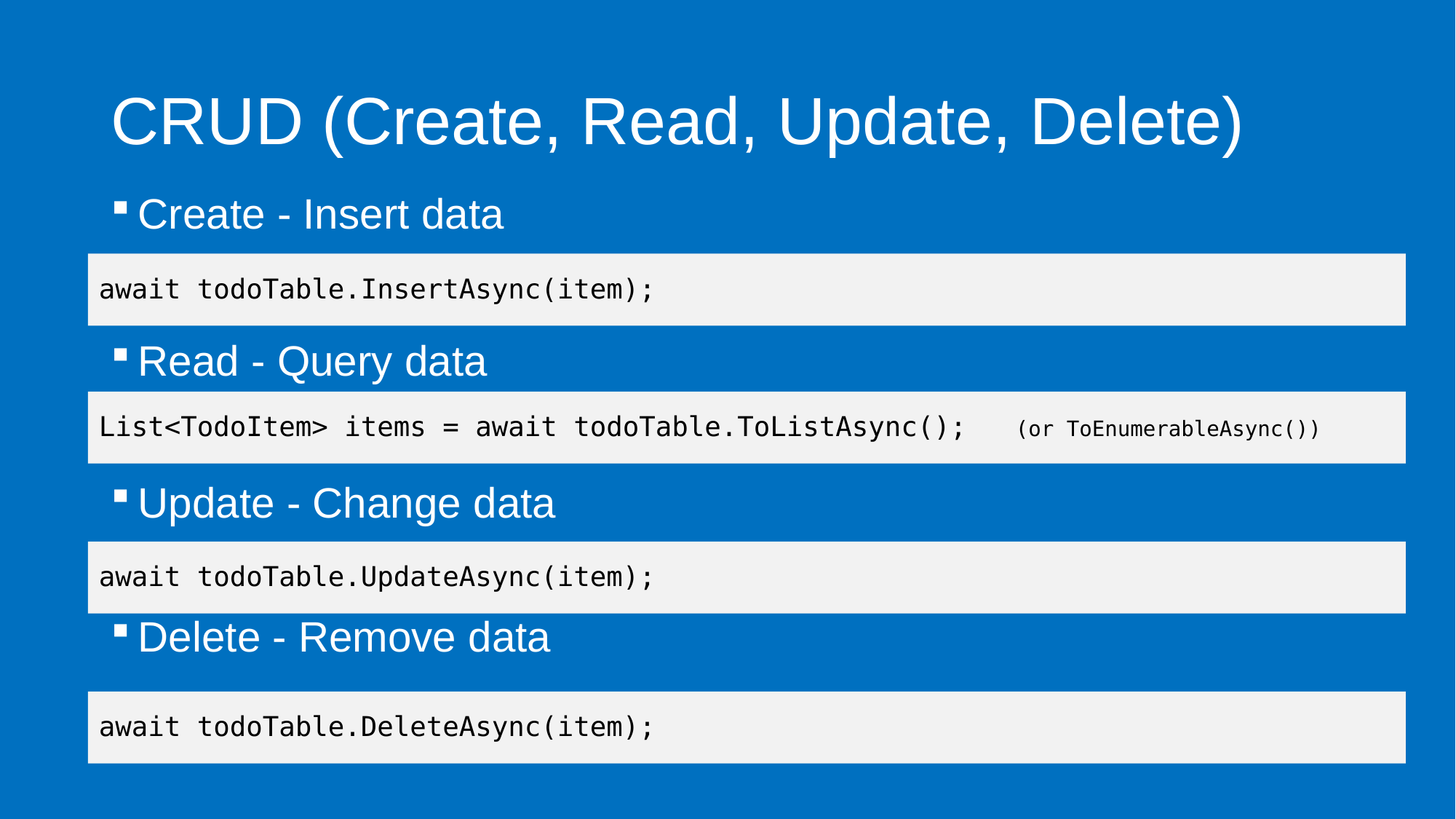

# CRUD (Create, Read, Update, Delete)
Create - Insert data

Read - Query data

Update - Change data

Delete - Remove data
await todoTable.InsertAsync(item);
List<TodoItem> items = await todoTable.ToListAsync();   (or ToEnumerableAsync())
await todoTable.UpdateAsync(item);
await todoTable.DeleteAsync(item);